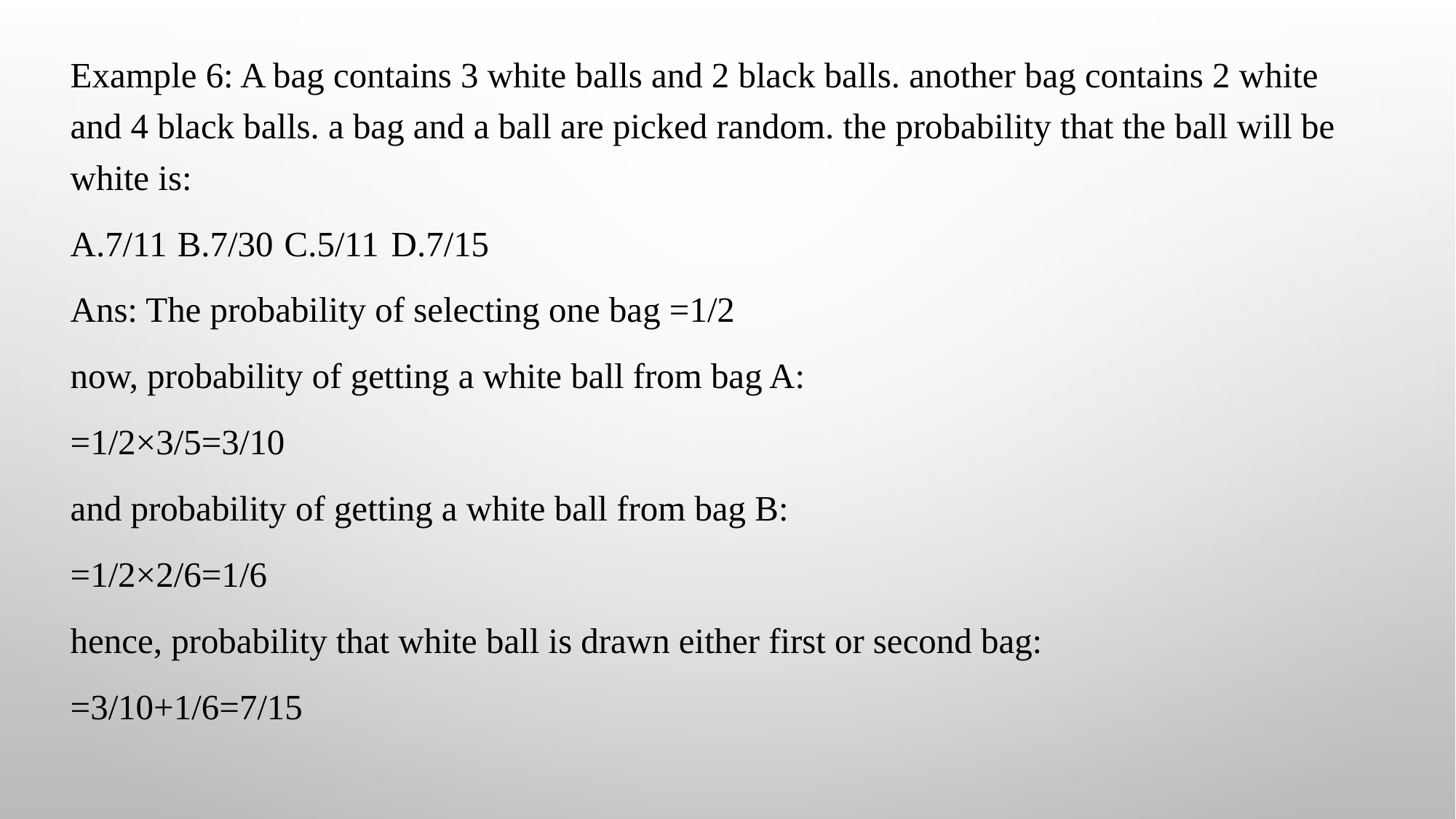

Example 6: A bag contains 3 white balls and 2 black balls. another bag contains 2 white and 4 black balls. a bag and a ball are picked random. the probability that the ball will be white is:
A.7/11	B.7/30		C.5/11 		D.7/15
Ans: The probability of selecting one bag =1/2
now, probability of getting a white ball from bag A:
=1/2×3/5=3/10
and probability of getting a white ball from bag B:
=1/2×2/6=1/6
hence, probability that white ball is drawn either first or second bag:
=3/10+1/6=7/15